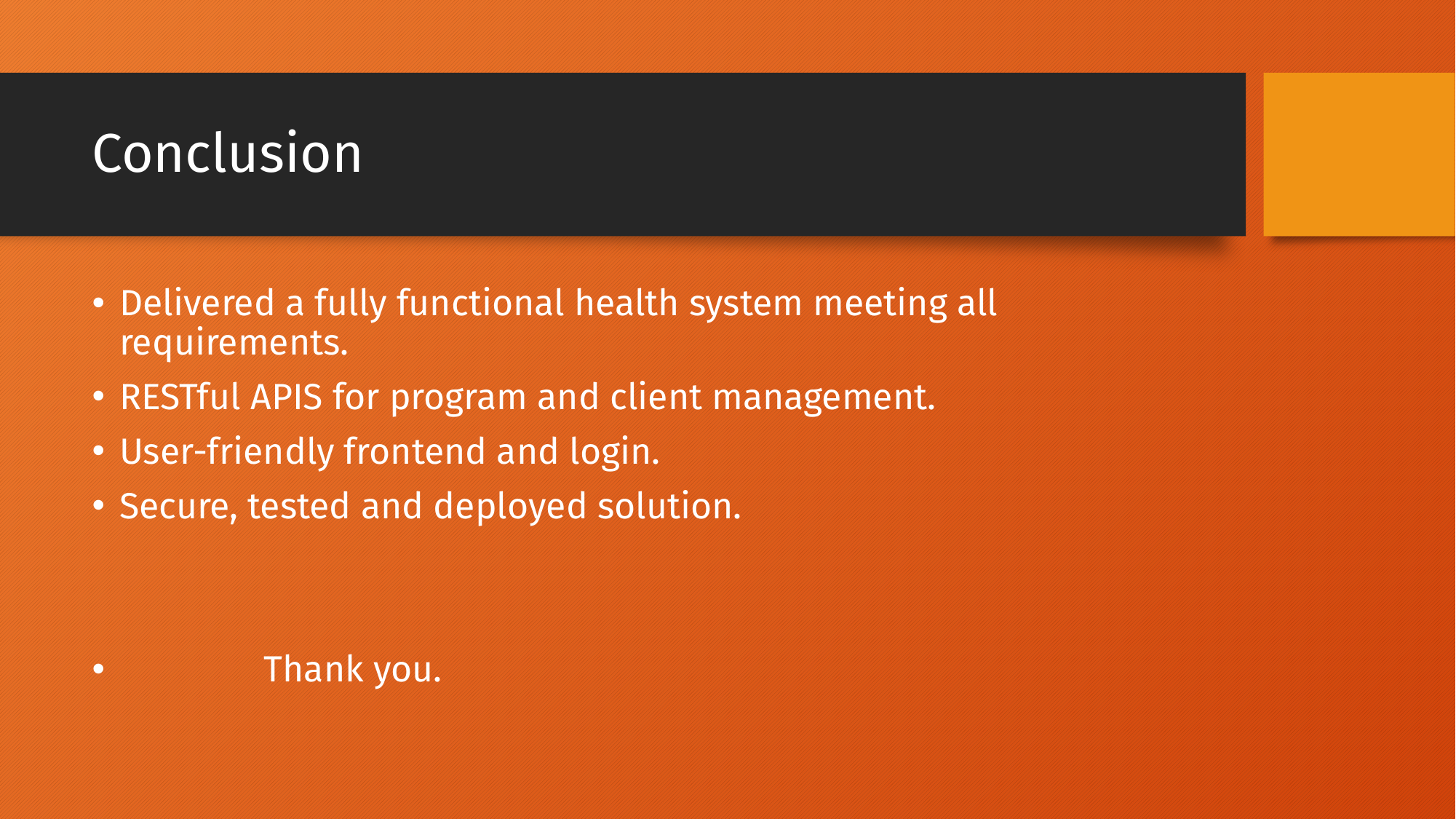

# Conclusion
Delivered a fully functional health system meeting all requirements.
RESTful APIS for program and client management.
User-friendly frontend and login.
Secure, tested and deployed solution.

               Thank you.